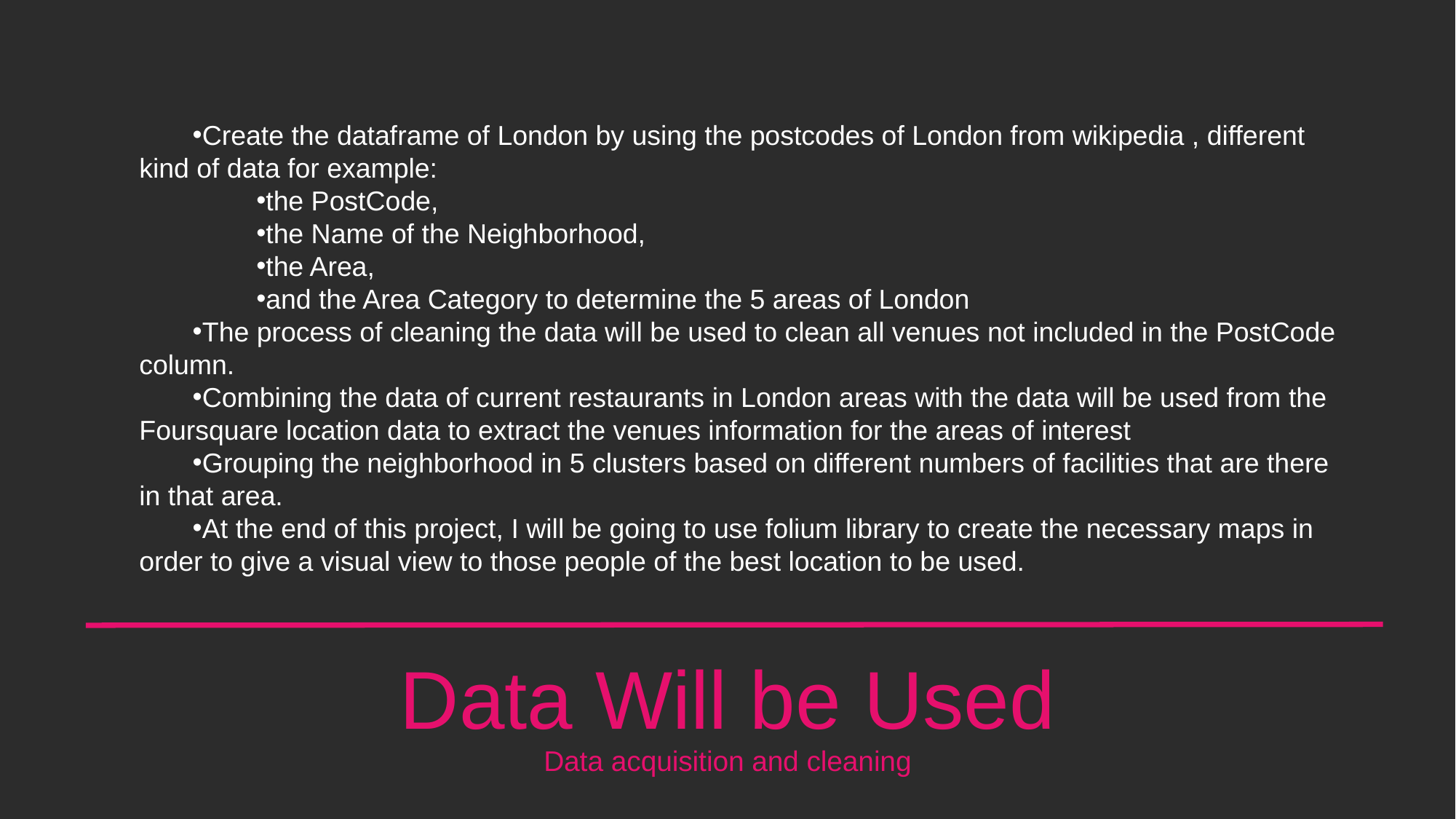

Create the dataframe of London by using the postcodes of London from wikipedia , different kind of data for example:
the PostCode,
the Name of the Neighborhood,
the Area,
and the Area Category to determine the 5 areas of London
The process of cleaning the data will be used to clean all venues not included in the PostCode column.
Combining the data of current restaurants in London areas with the data will be used from the Foursquare location data to extract the venues information for the areas of interest
Grouping the neighborhood in 5 clusters based on different numbers of facilities that are there in that area.
At the end of this project, I will be going to use folium library to create the necessary maps in order to give a visual view to those people of the best location to be used.
Data Will be Used
Data acquisition and cleaning